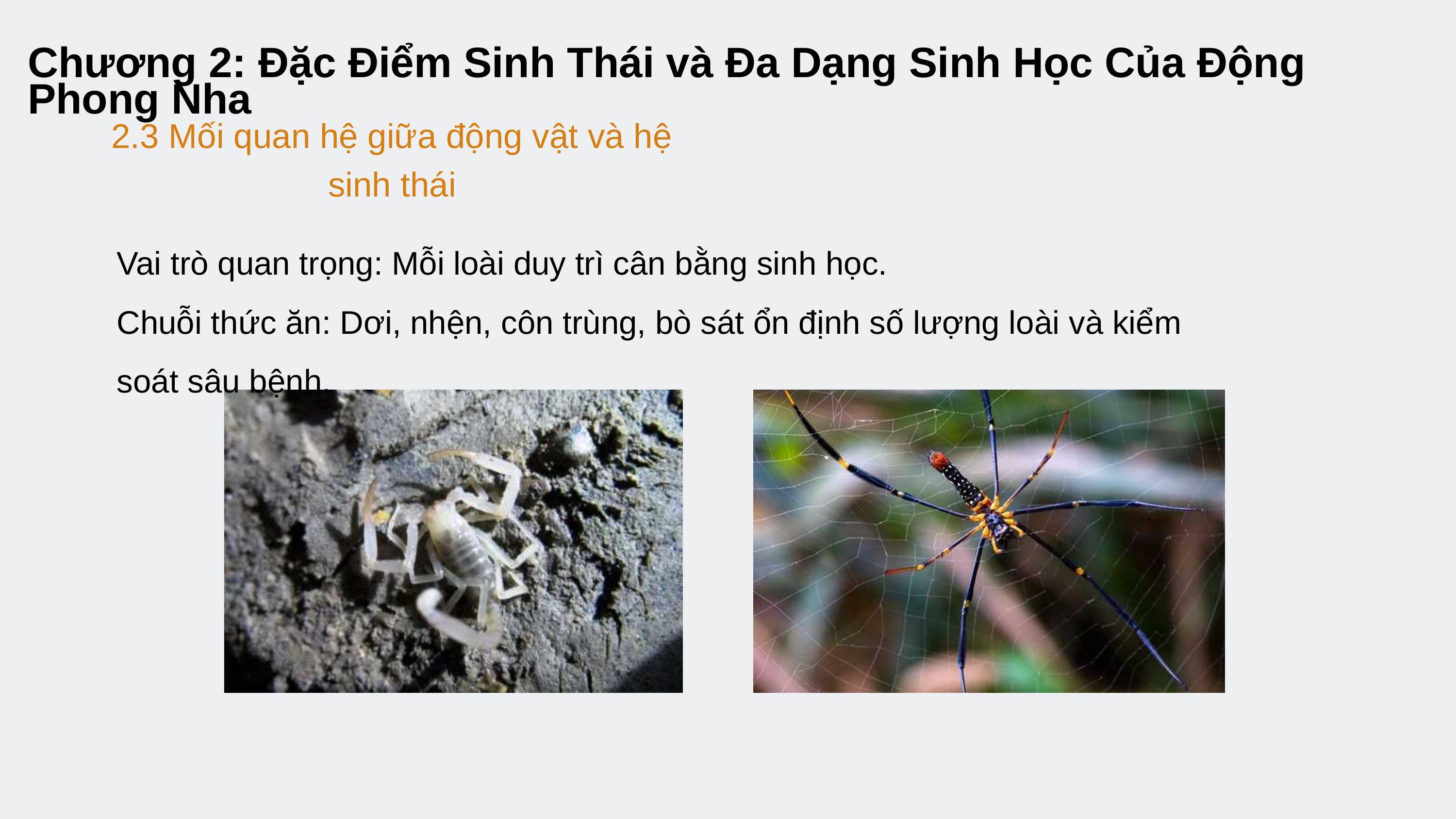

Chương 2: Đặc Điểm Sinh Thái và Đa Dạng Sinh Học Của Động Phong Nha
2.3 Mối quan hệ giữa động vật và hệ sinh thái
Vai trò quan trọng: Mỗi loài duy trì cân bằng sinh học.
Chuỗi thức ăn: Dơi, nhện, côn trùng, bò sát ổn định số lượng loài và kiểm soát sâu bệnh.